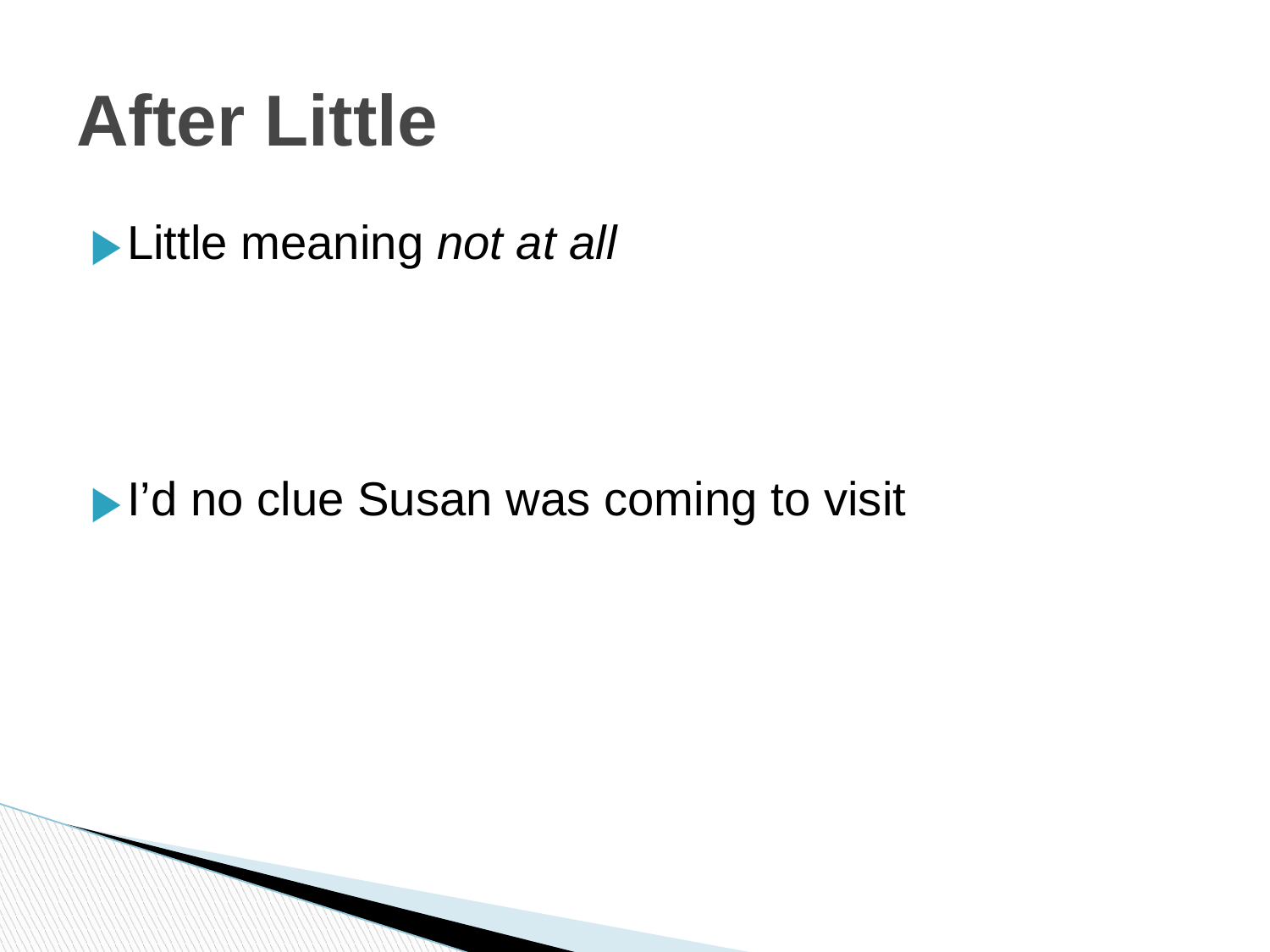

# After Little
Little meaning not at all

I’d no clue Susan was coming to visit